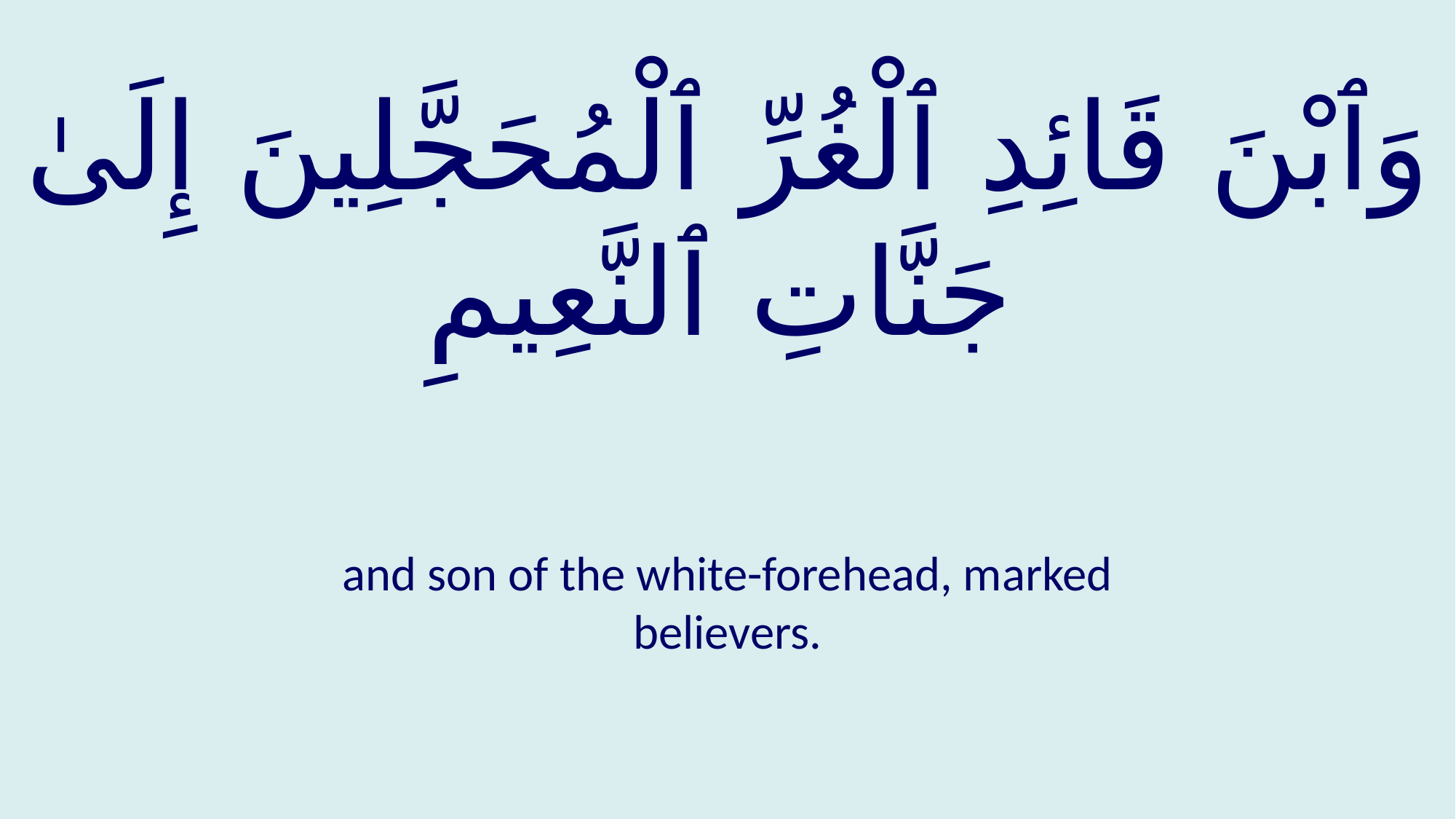

# وَٱبْنَ قَائِدِ ٱلْغُرِّ ٱلْمُحَجَّلِينَ إِلَىٰ جَنَّاتِ ٱلنَّعِيمِ
and son of the white-forehead, marked believers.